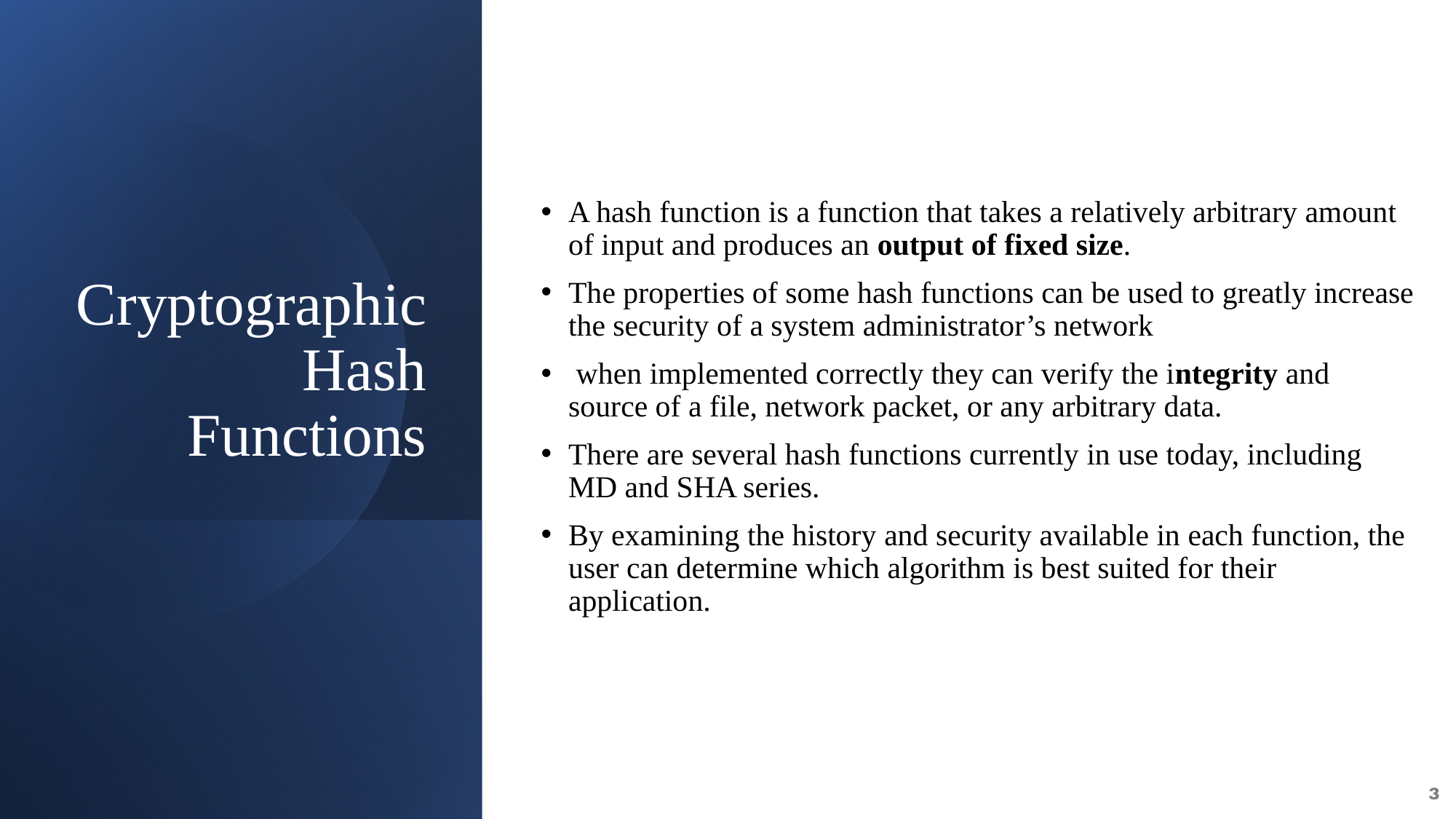

A hash function is a function that takes a relatively arbitrary amount of input and produces an output of fixed size.
The properties of some hash functions can be used to greatly increase the security of a system administrator’s network
 when implemented correctly they can verify the integrity and source of a file, network packet, or any arbitrary data.
There are several hash functions currently in use today, including MD and SHA series.
By examining the history and security available in each function, the user can determine which algorithm is best suited for their application.
# Cryptographic Hash Functions

3